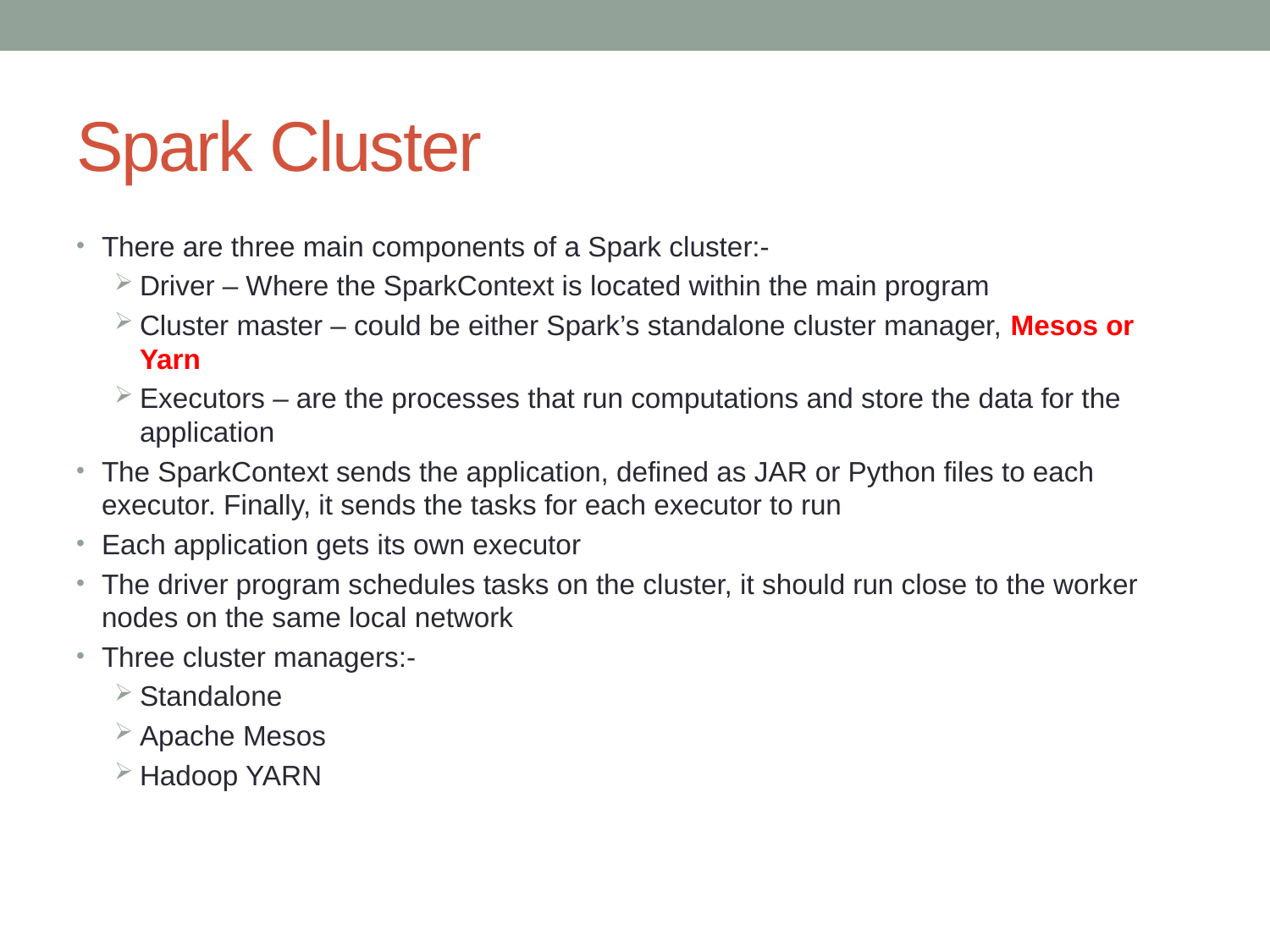

# Spark Cluster
There are three main components of a Spark cluster:-
Driver – Where the SparkContext is located within the main program
Cluster master – could be either Spark’s standalone cluster manager, Mesos or Yarn
Executors – are the processes that run computations and store the data for the application
The SparkContext sends the application, defined as JAR or Python files to each executor. Finally, it sends the tasks for each executor to run
Each application gets its own executor
The driver program schedules tasks on the cluster, it should run close to the worker nodes on the same local network
Three cluster managers:-
Standalone
Apache Mesos
Hadoop YARN